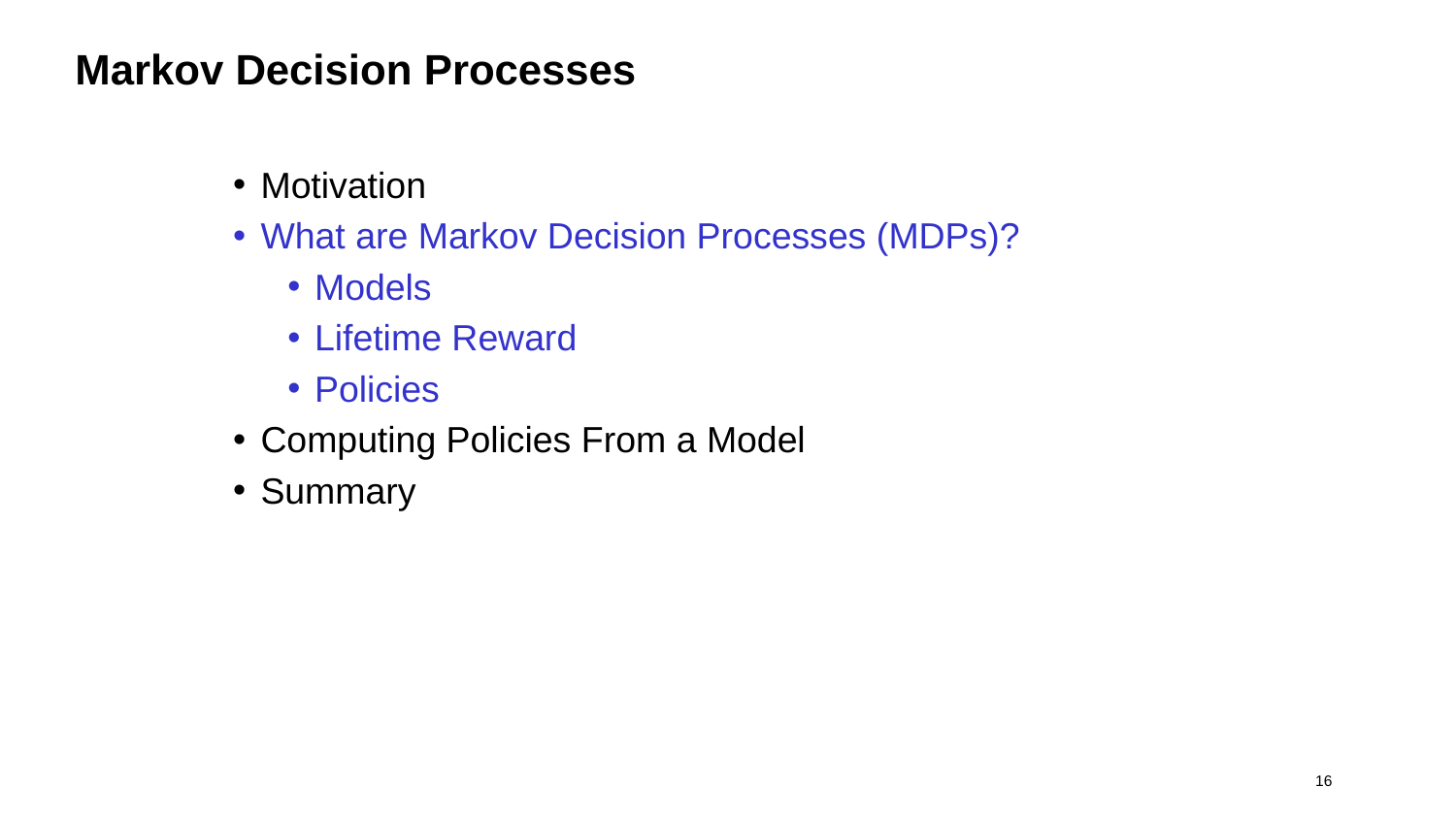

# Markov Decision Processes
Motivation
What are Markov Decision Processes (MDPs)?
Models
Lifetime Reward
Policies
Computing Policies From a Model
Summary
 16